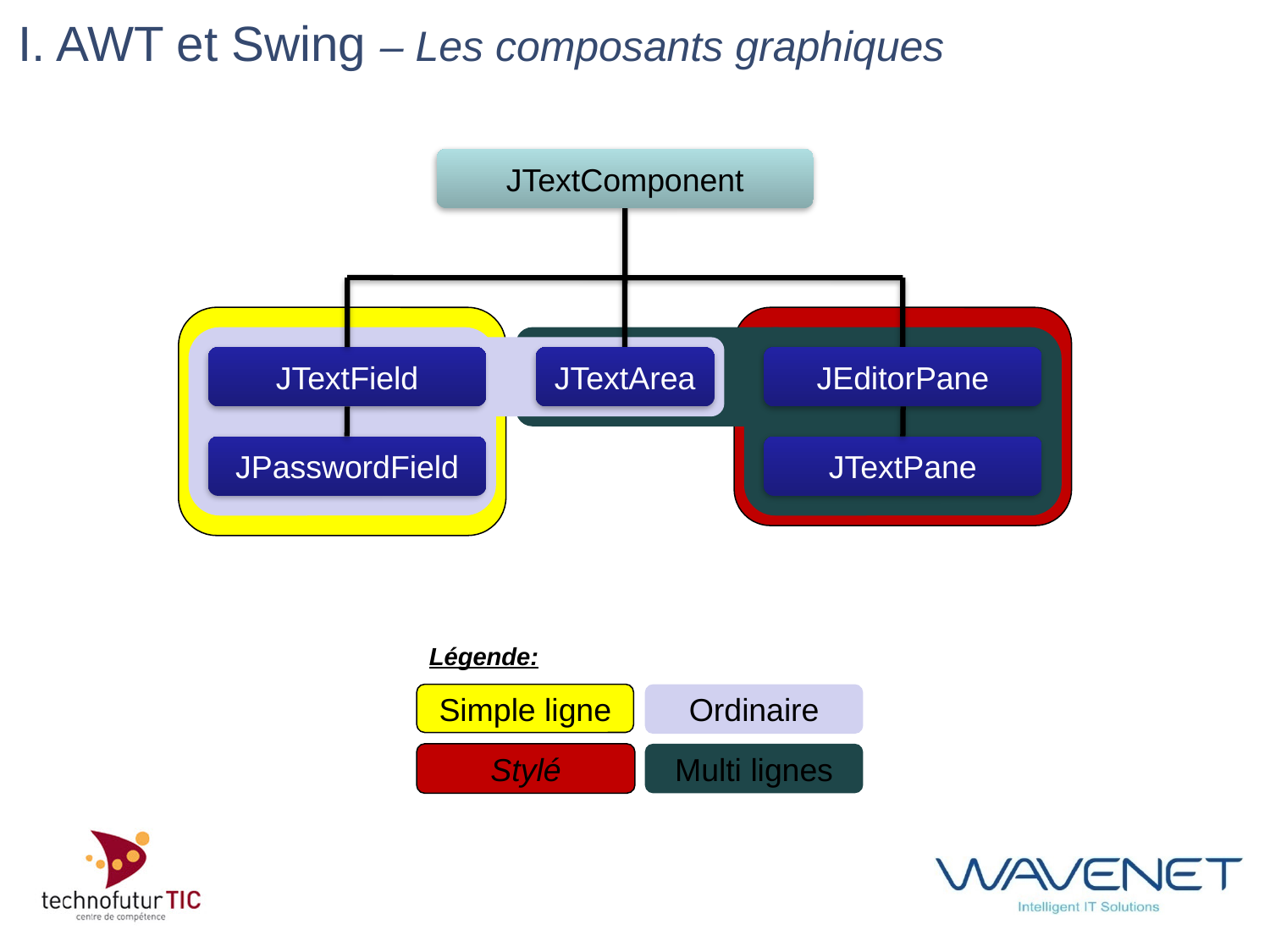

# I. AWT et Swing – Les composants graphiques
JTextComponent

JTextField
JTextArea
JEditorPane
JPasswordField
JTextPane
Légende:
Simple ligne
Ordinaire
Stylé
Multi lignes